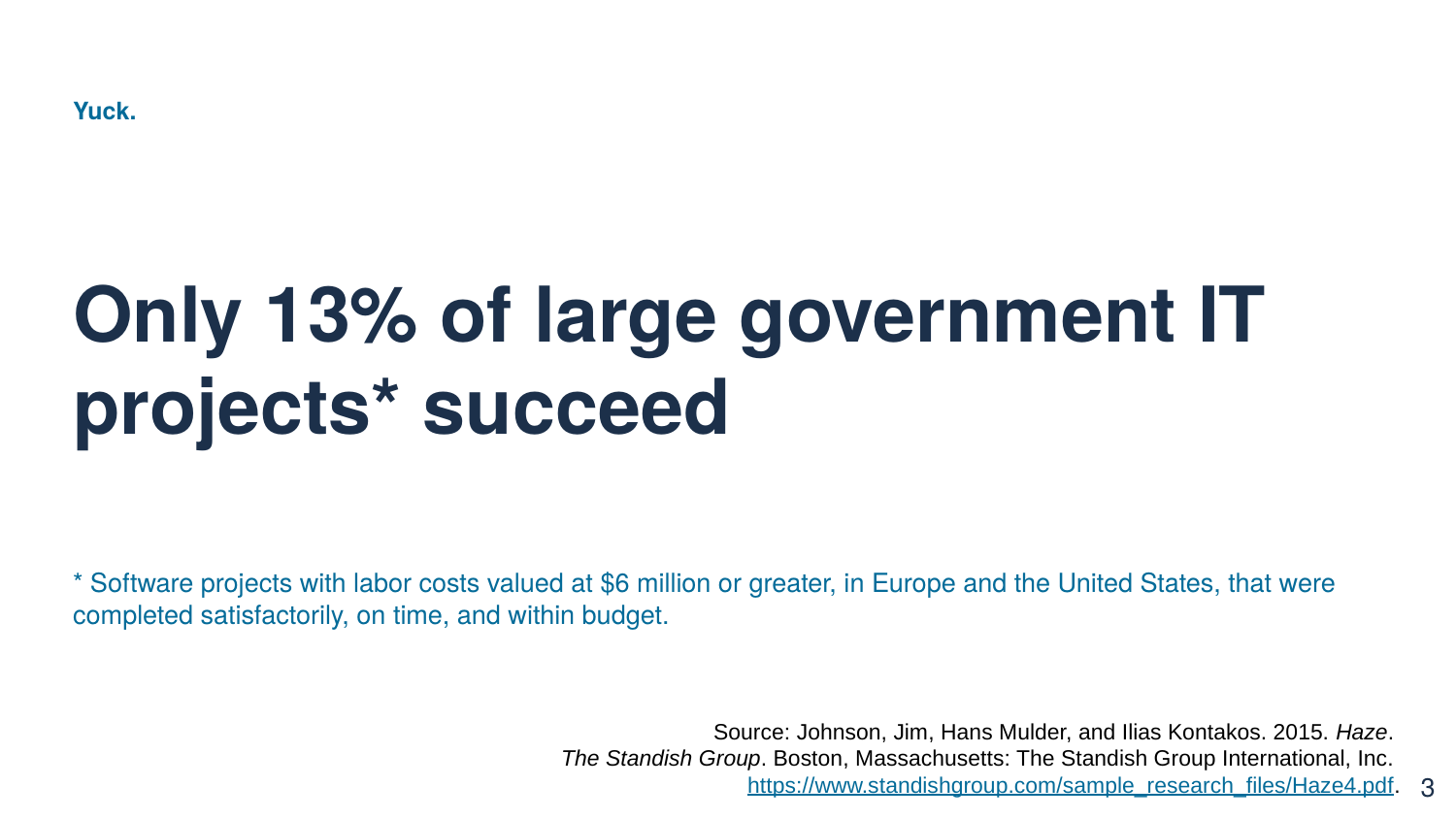

Yuck.
# Only 13% of large government IT projects* succeed * Software projects with labor costs valued at $6 million or greater, in Europe and the United States, that were completed satisfactorily, on time, and within budget.
Source: Johnson, Jim, Hans Mulder, and Ilias Kontakos. 2015. Haze.
The Standish Group. Boston, Massachusetts: The Standish Group International, Inc. https://www.standishgroup.com/sample_research_files/Haze4.pdf.
3